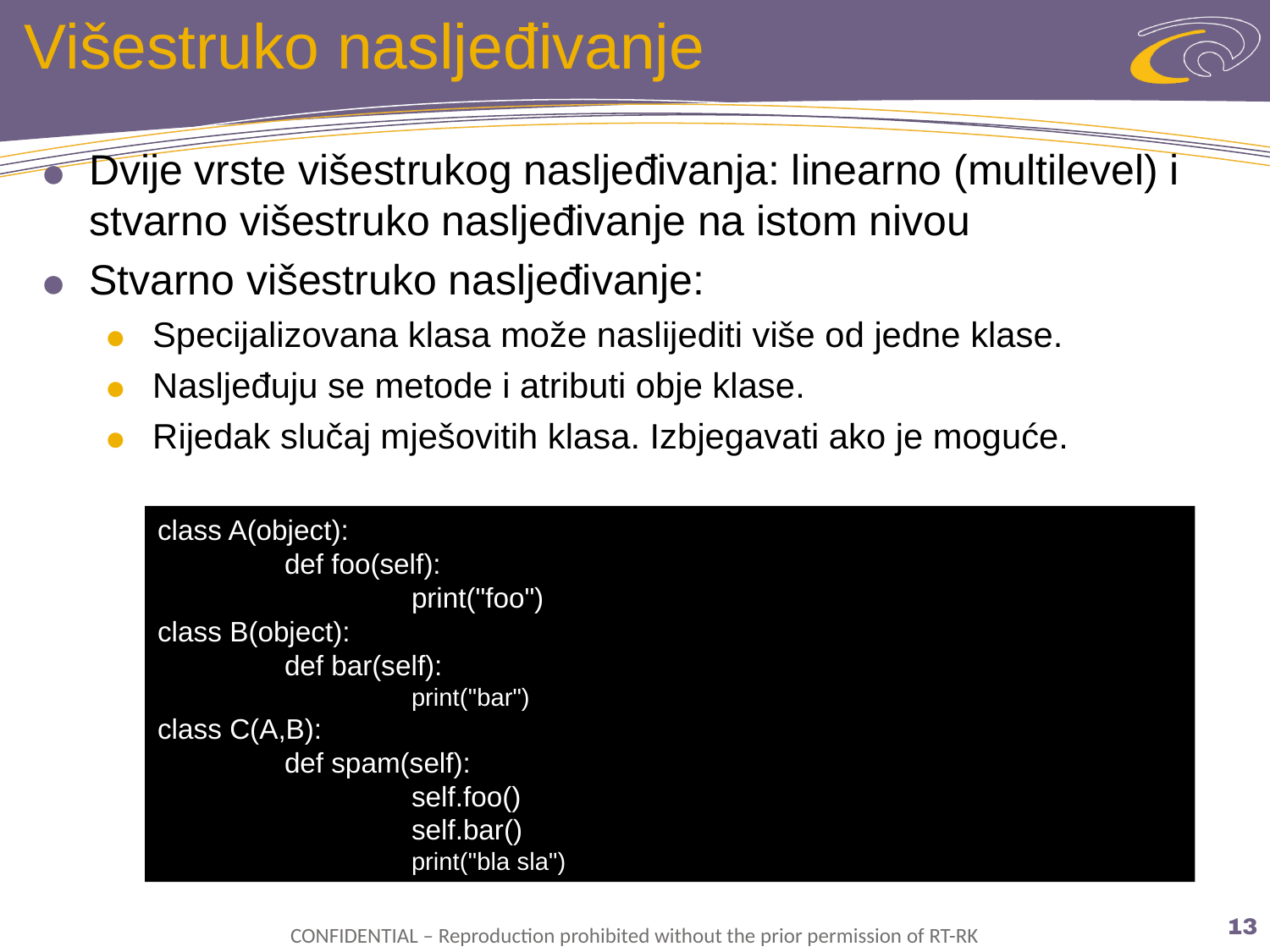

# Višestruko nasljeđivanje
Dvije vrste višestrukog nasljeđivanja: linearno (multilevel) i stvarno višestruko nasljeđivanje na istom nivou
Stvarno višestruko nasljeđivanje:
Specijalizovana klasa može naslijediti više od jedne klase.
Nasljeđuju se metode i atributi obje klase.
Rijedak slučaj mješovitih klasa. Izbjegavati ako je moguće.

class A(object):
	def foo(self):
		print("foo")
class B(object):
	def bar(self):
		print("bar")
class C(A,B):
	def spam(self):
		self.foo()
		self.bar()
		print("bla sla")